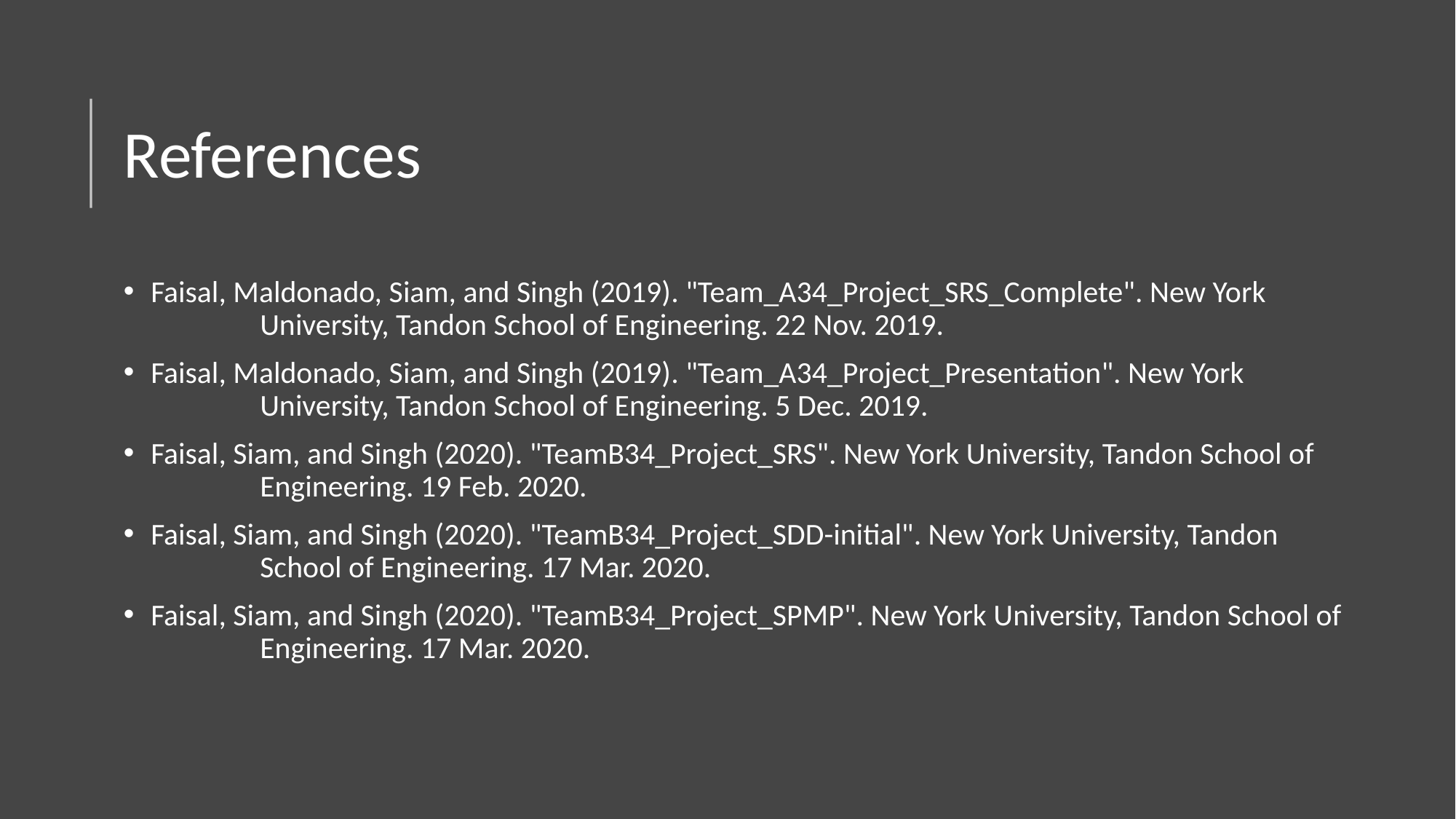

# References
Faisal, Maldonado, Siam, and Singh (2019). "Team_A34_Project_SRS_Complete". New York 	University, Tandon School of Engineering. 22 Nov. 2019.
Faisal, Maldonado, Siam, and Singh (2019). "Team_A34_Project_Presentation". New York 	University, Tandon School of Engineering. 5 Dec. 2019.
Faisal, Siam, and Singh (2020). "TeamB34_Project_SRS". New York University, Tandon School of 	Engineering. 19 Feb. 2020.
Faisal, Siam, and Singh (2020). "TeamB34_Project_SDD-initial". New York University, Tandon 	School of Engineering. 17 Mar. 2020.
Faisal, Siam, and Singh (2020). "TeamB34_Project_SPMP". New York University, Tandon School of 	Engineering. 17 Mar. 2020.